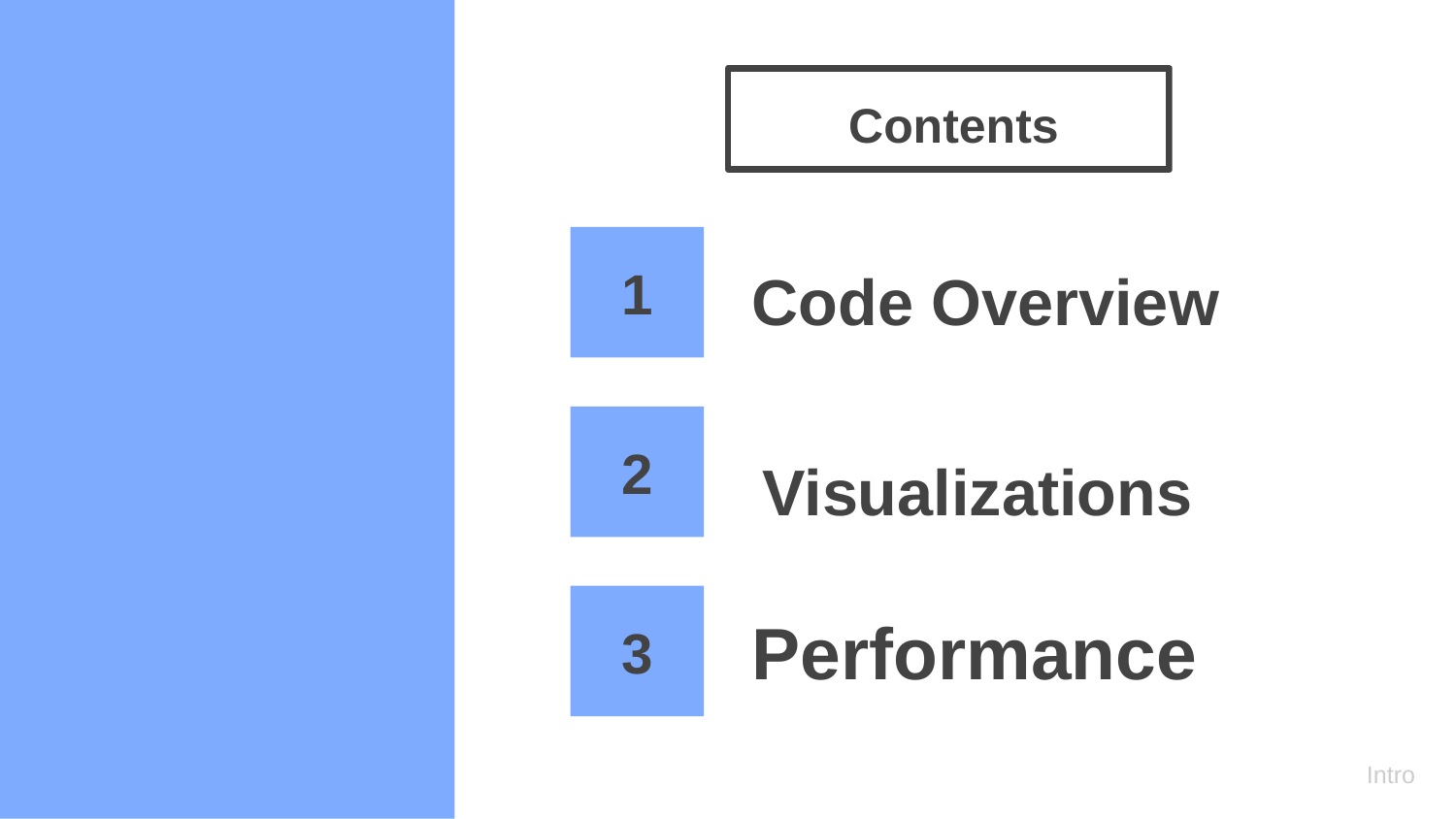

# Contents
1
Code Overview
2
Visualizations
3
Performance
Intro